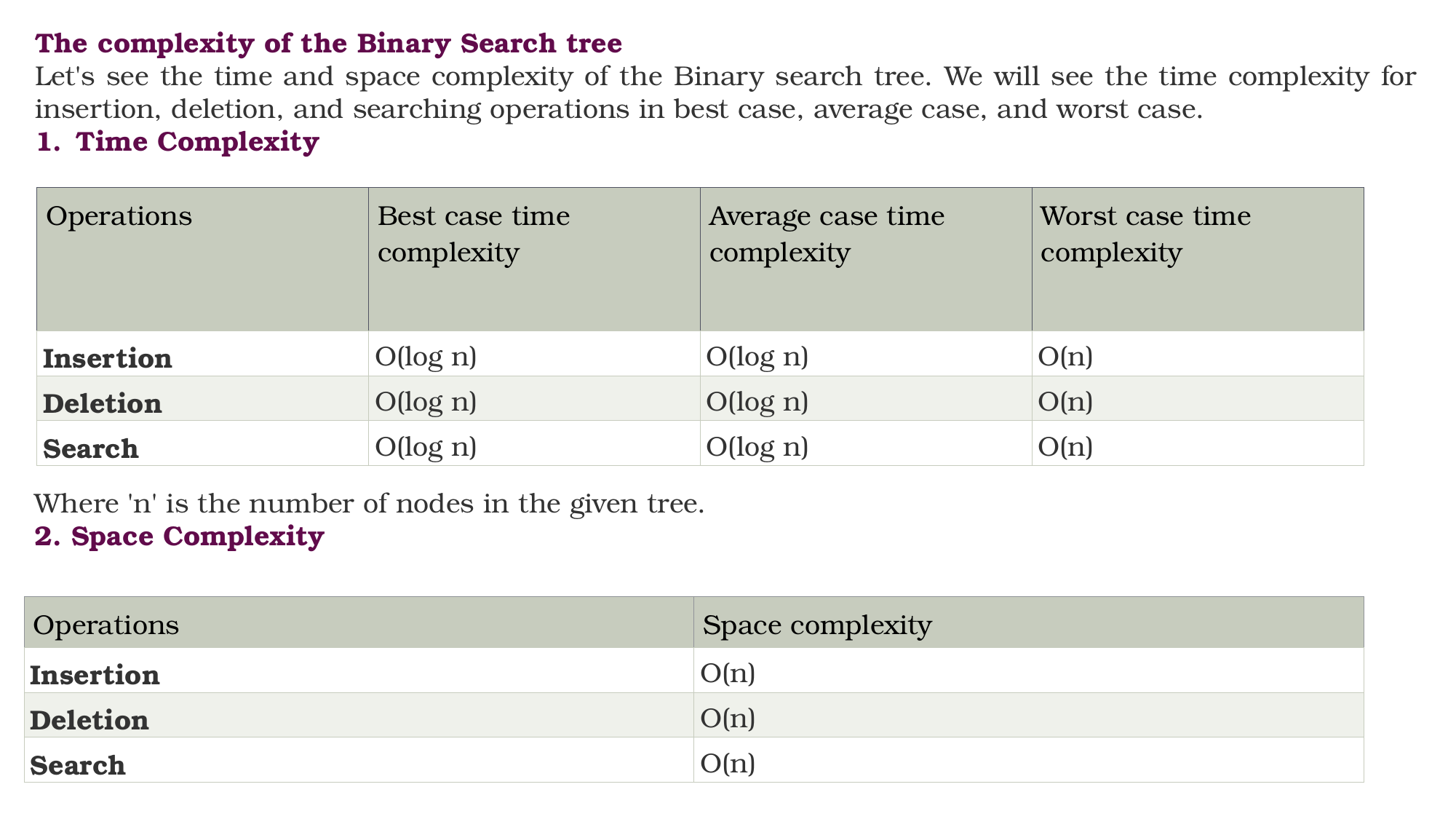

The complexity of the Binary Search tree
Let's see the time and space complexity of the Binary search tree. We will see the time complexity for insertion, deletion, and searching operations in best case, average case, and worst case.
Time Complexity

| Operations | Best case time complexity | Average case time complexity | Worst case time complexity |
| --- | --- | --- | --- |
| Insertion | O(log n) | O(log n) | O(n) |
| Deletion | O(log n) | O(log n) | O(n) |
| Search | O(log n) | O(log n) | O(n) |
Where 'n' is the number of nodes in the given tree.
2. Space Complexity
| Operations | Space complexity |
| --- | --- |
| Insertion | O(n) |
| Deletion | O(n) |
| Search | O(n) |